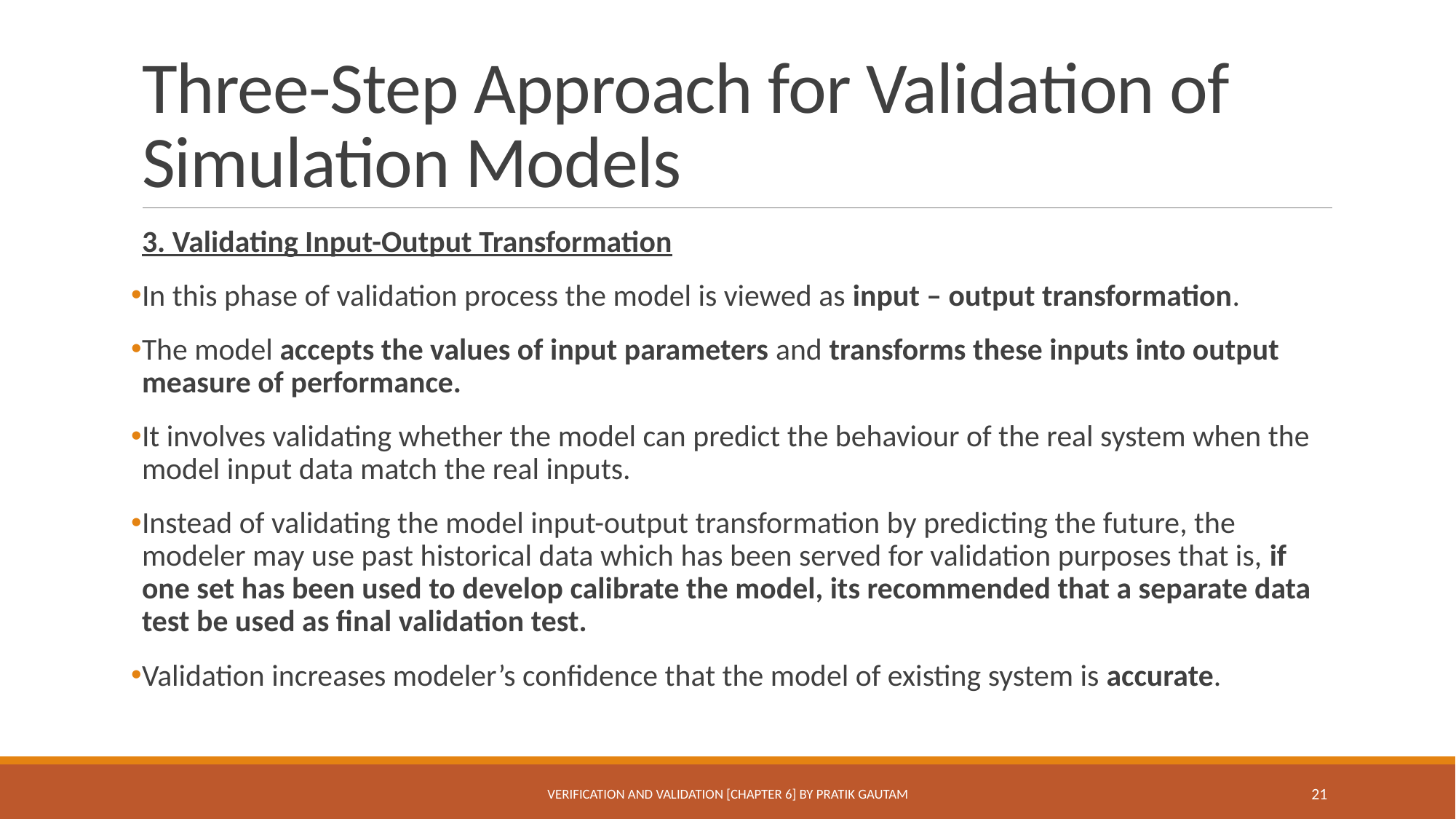

# Three-Step Approach for Validation of Simulation Models
3. Validating Input-Output Transformation
In this phase of validation process the model is viewed as input – output transformation.
The model accepts the values of input parameters and transforms these inputs into output measure of performance.
It involves validating whether the model can predict the behaviour of the real system when the model input data match the real inputs.
Instead of validating the model input-output transformation by predicting the future, the modeler may use past historical data which has been served for validation purposes that is, if one set has been used to develop calibrate the model, its recommended that a separate data test be used as final validation test.
Validation increases modeler’s confidence that the model of existing system is accurate.

Verification and Validation [Chapter 6] By Pratik Gautam
21